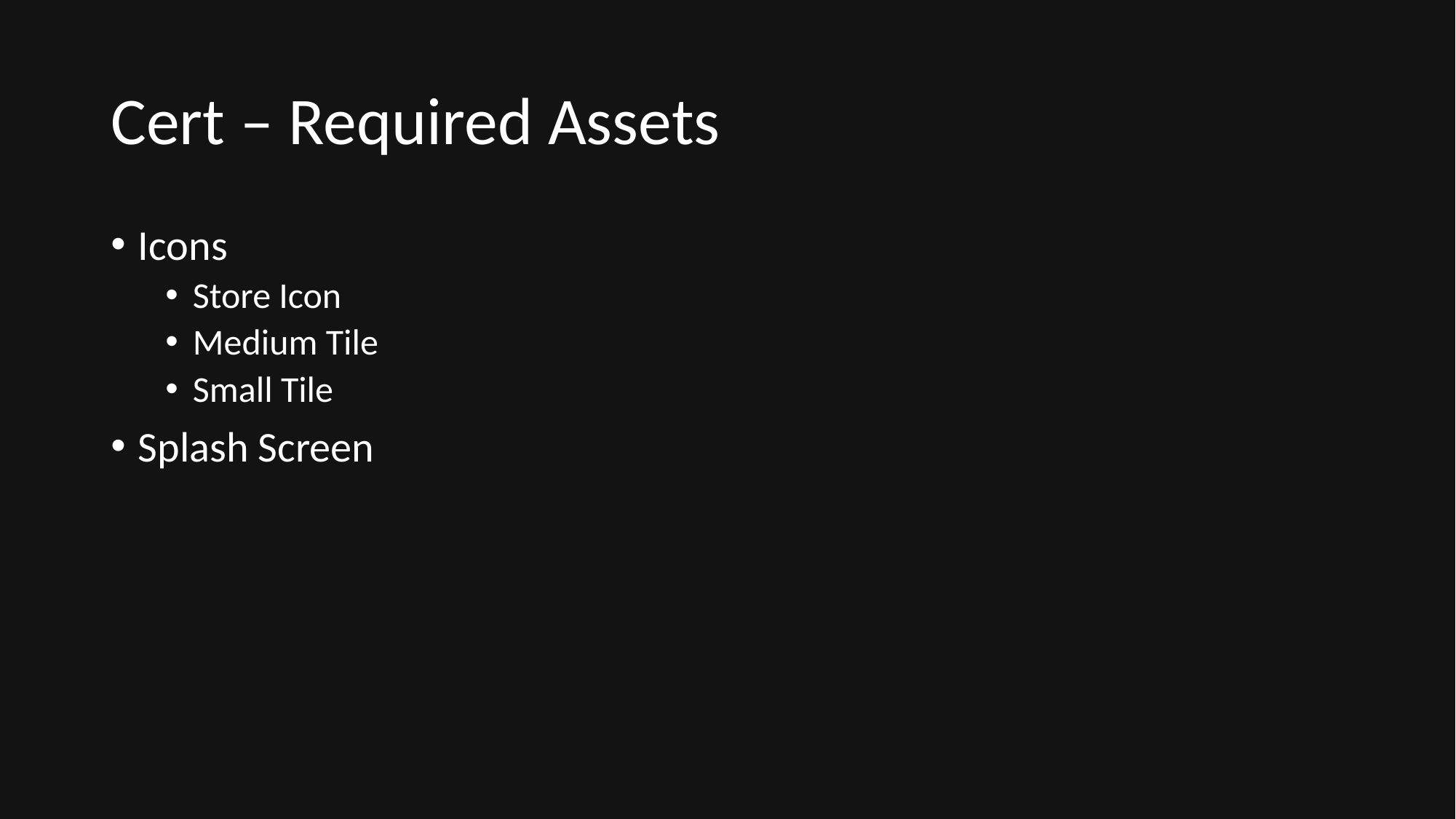

# Cert – Required Assets
Icons
Store Icon
Medium Tile
Small Tile
Splash Screen